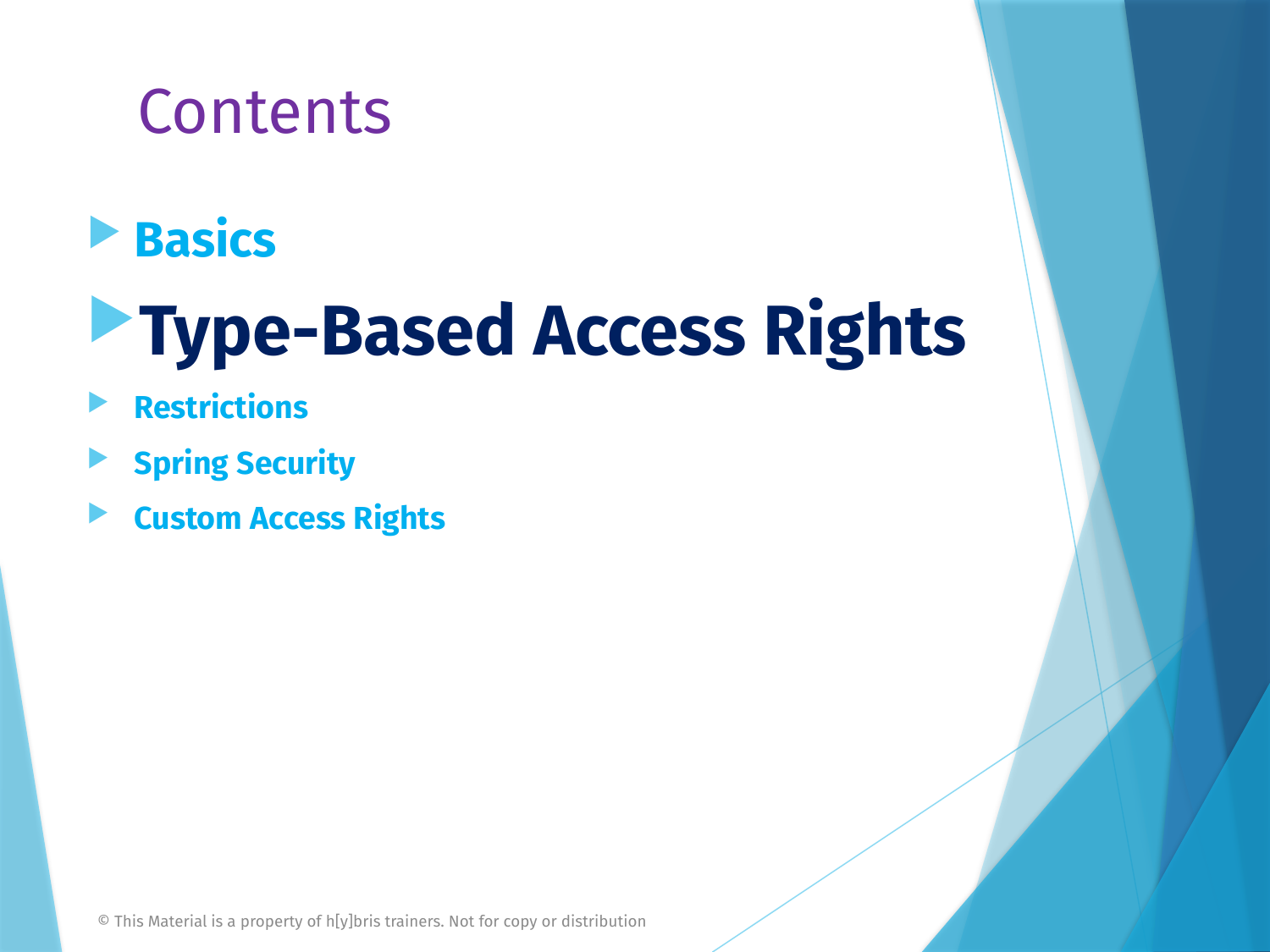

# Contents
Basics
Type-Based Access Rights
Restrictions
Spring Security
Custom Access Rights
© This Material is a property of h[y]bris trainers. Not for copy or distribution